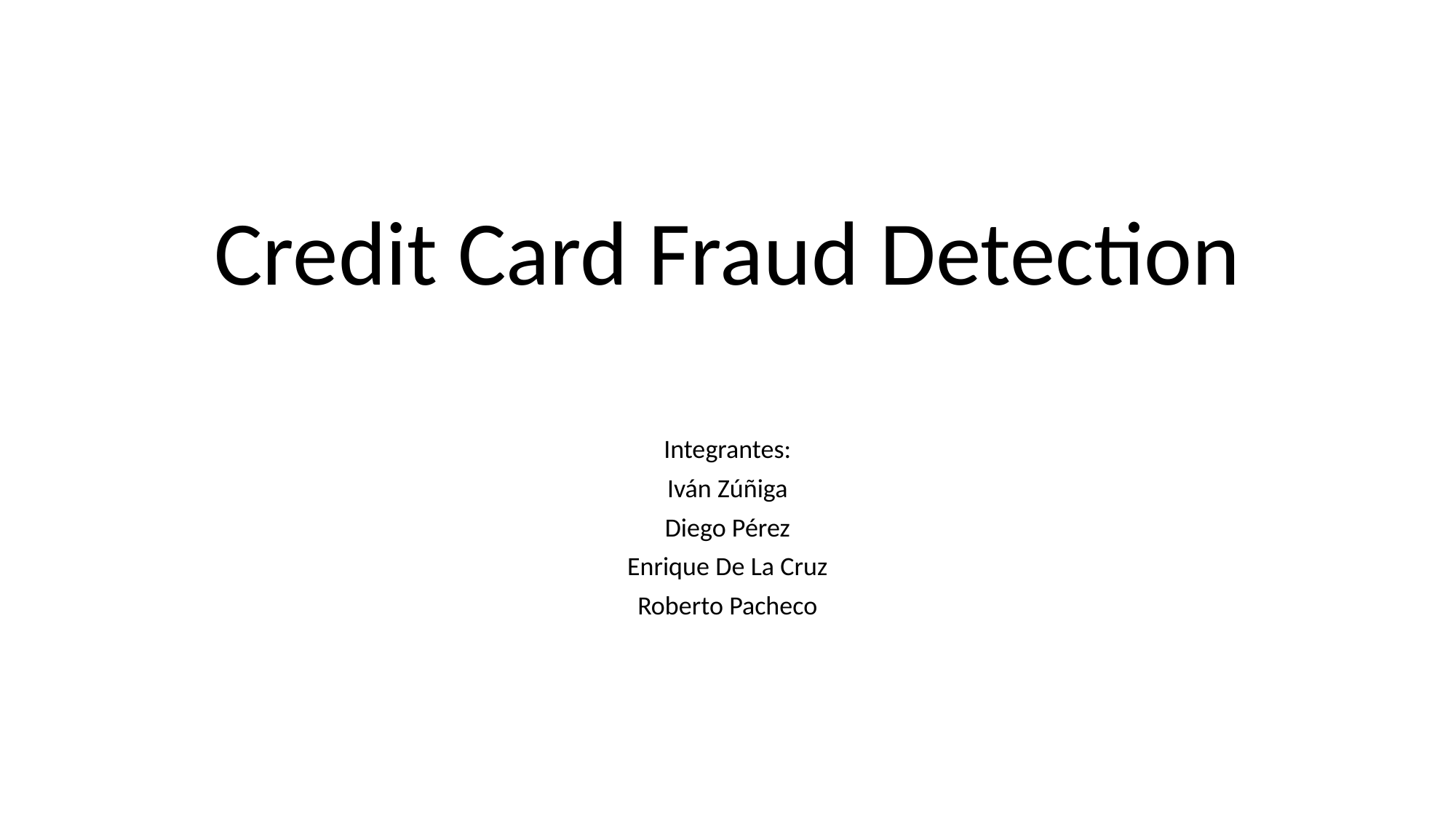

# Credit Card Fraud Detection
Integrantes:
Iván Zúñiga
Diego Pérez
Enrique De La Cruz
Roberto Pacheco